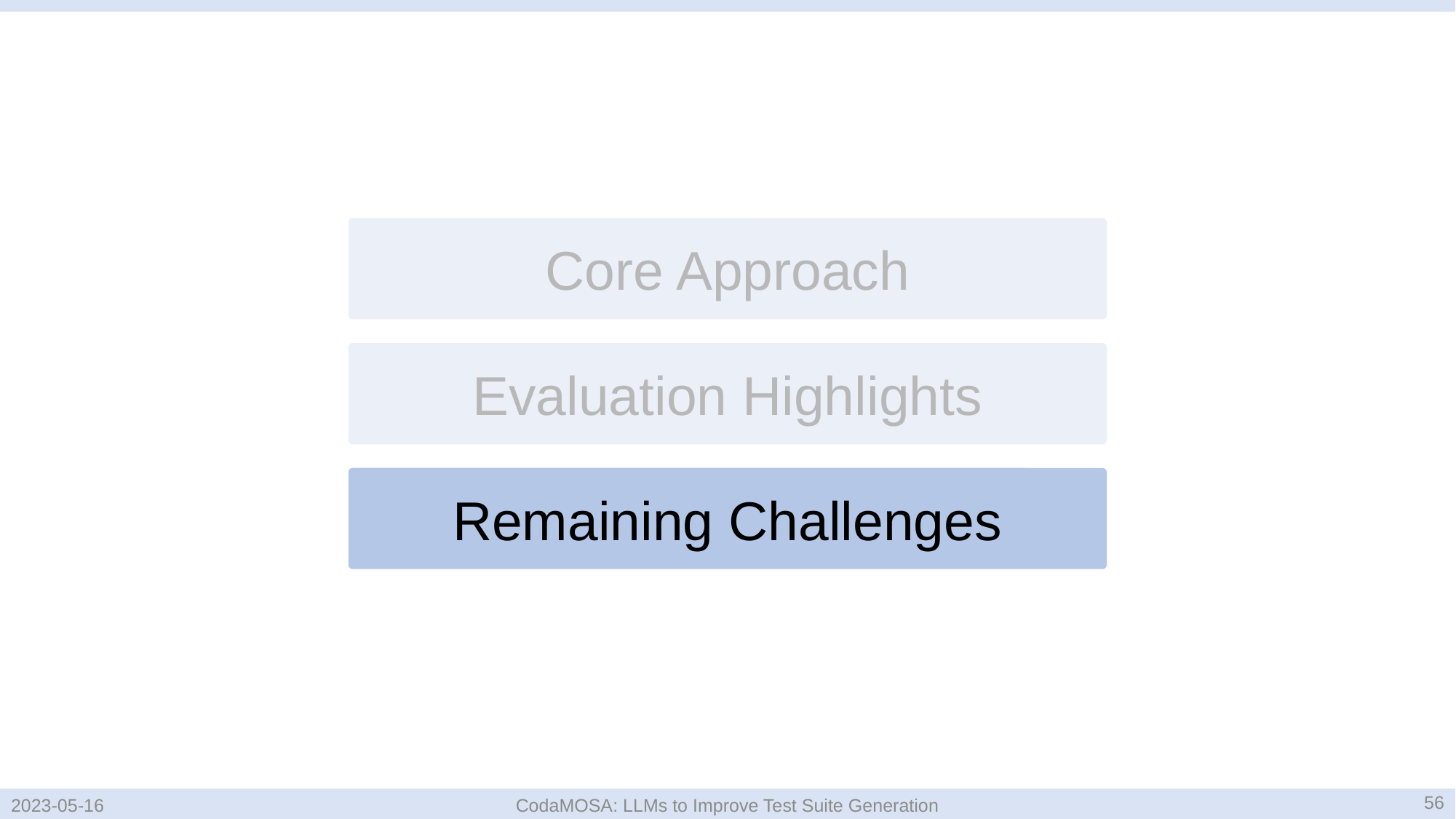

Core Approach
Evaluation Highlights
Remaining Challenges
56
2023-05-16
CodaMOSA: LLMs to Improve Test Suite Generation